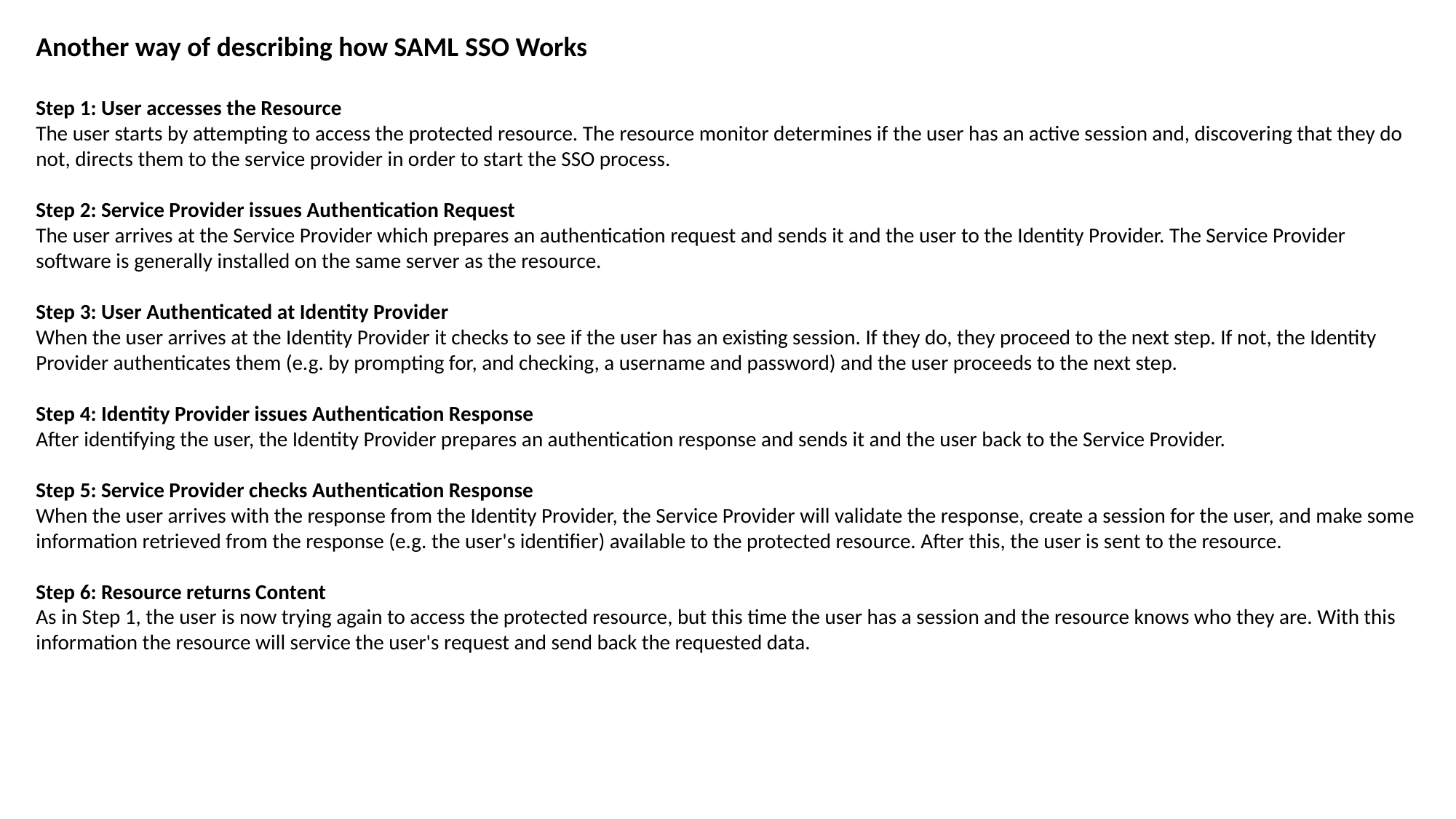

Another way of describing how SAML SSO Works

Step 1: User accesses the Resource
The user starts by attempting to access the protected resource. The resource monitor determines if the user has an active session and, discovering that they do not, directs them to the service provider in order to start the SSO process.

Step 2: Service Provider issues Authentication Request
The user arrives at the Service Provider which prepares an authentication request and sends it and the user to the Identity Provider. The Service Provider software is generally installed on the same server as the resource.

Step 3: User Authenticated at Identity Provider
When the user arrives at the Identity Provider it checks to see if the user has an existing session. If they do, they proceed to the next step. If not, the Identity Provider authenticates them (e.g. by prompting for, and checking, a username and password) and the user proceeds to the next step.

Step 4: Identity Provider issues Authentication Response
After identifying the user, the Identity Provider prepares an authentication response and sends it and the user back to the Service Provider.

Step 5: Service Provider checks Authentication Response
When the user arrives with the response from the Identity Provider, the Service Provider will validate the response, create a session for the user, and make some information retrieved from the response (e.g. the user's identifier) available to the protected resource. After this, the user is sent to the resource.

Step 6: Resource returns Content
As in Step 1, the user is now trying again to access the protected resource, but this time the user has a session and the resource knows who they are. With this information the resource will service the user's request and send back the requested data.